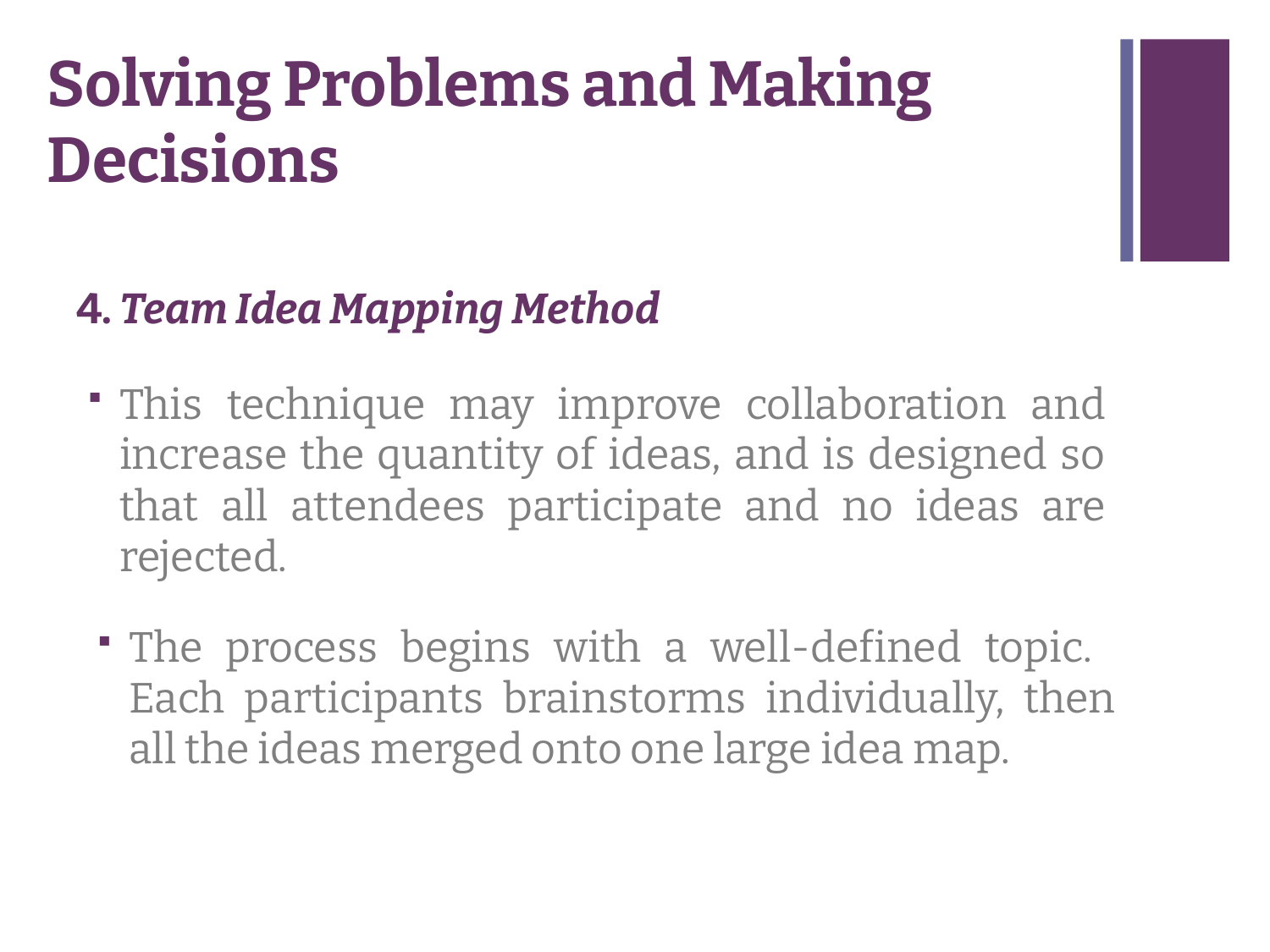

Solving Problems and Making Decisions
4. Team Idea Mapping Method
This technique may improve collaboration and increase the quantity of ideas, and is designed so that all attendees participate and no ideas are rejected.
The process begins with a well-defined topic.  Each participants brainstorms individually, then all the ideas merged onto one large idea map.